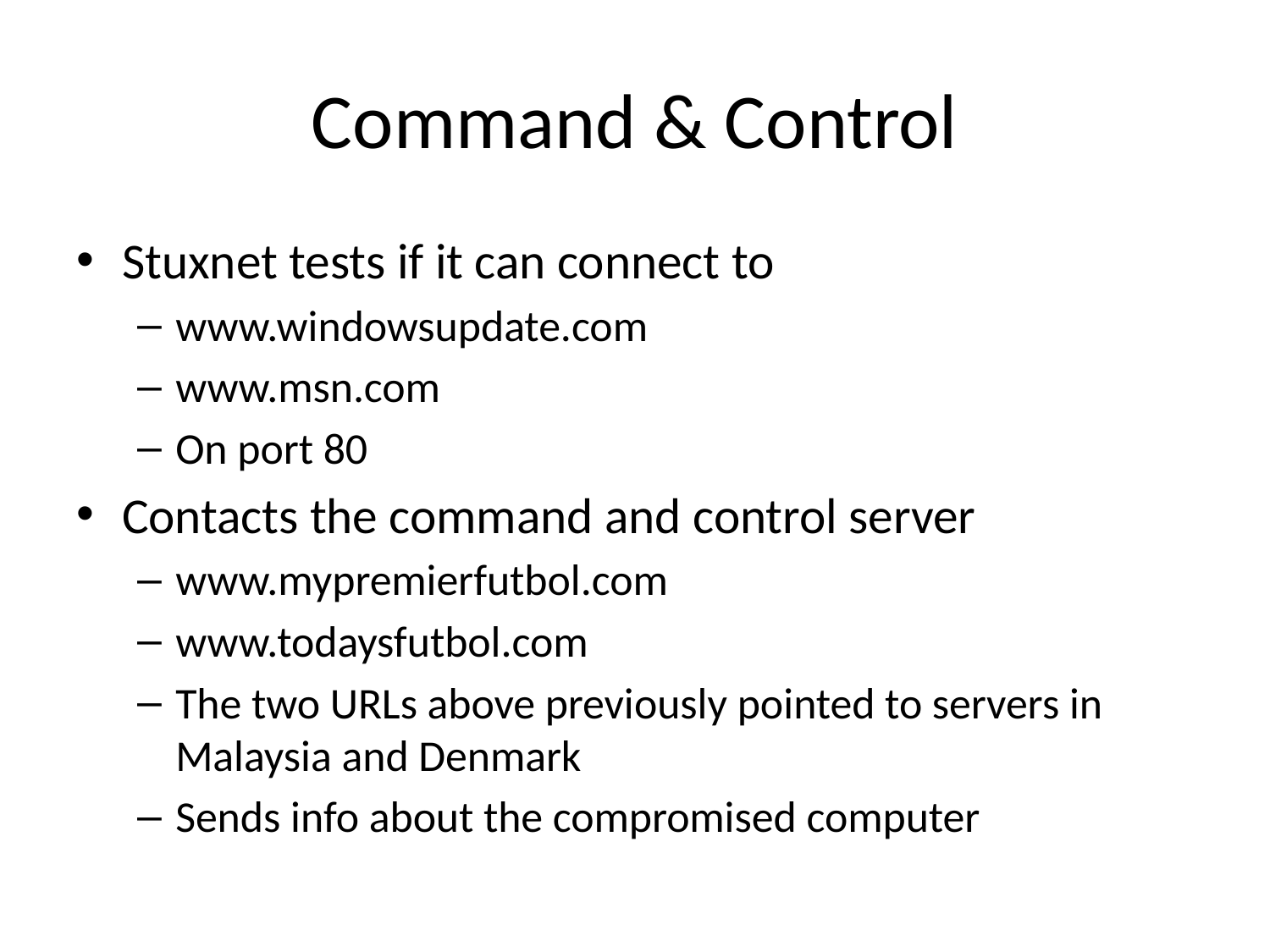

# Command & Control
Stuxnet tests if it can connect to
www.windowsupdate.com
www.msn.com
On port 80
Contacts the command and control server
www.mypremierfutbol.com
www.todaysfutbol.com
The two URLs above previously pointed to servers in Malaysia and Denmark
Sends info about the compromised computer